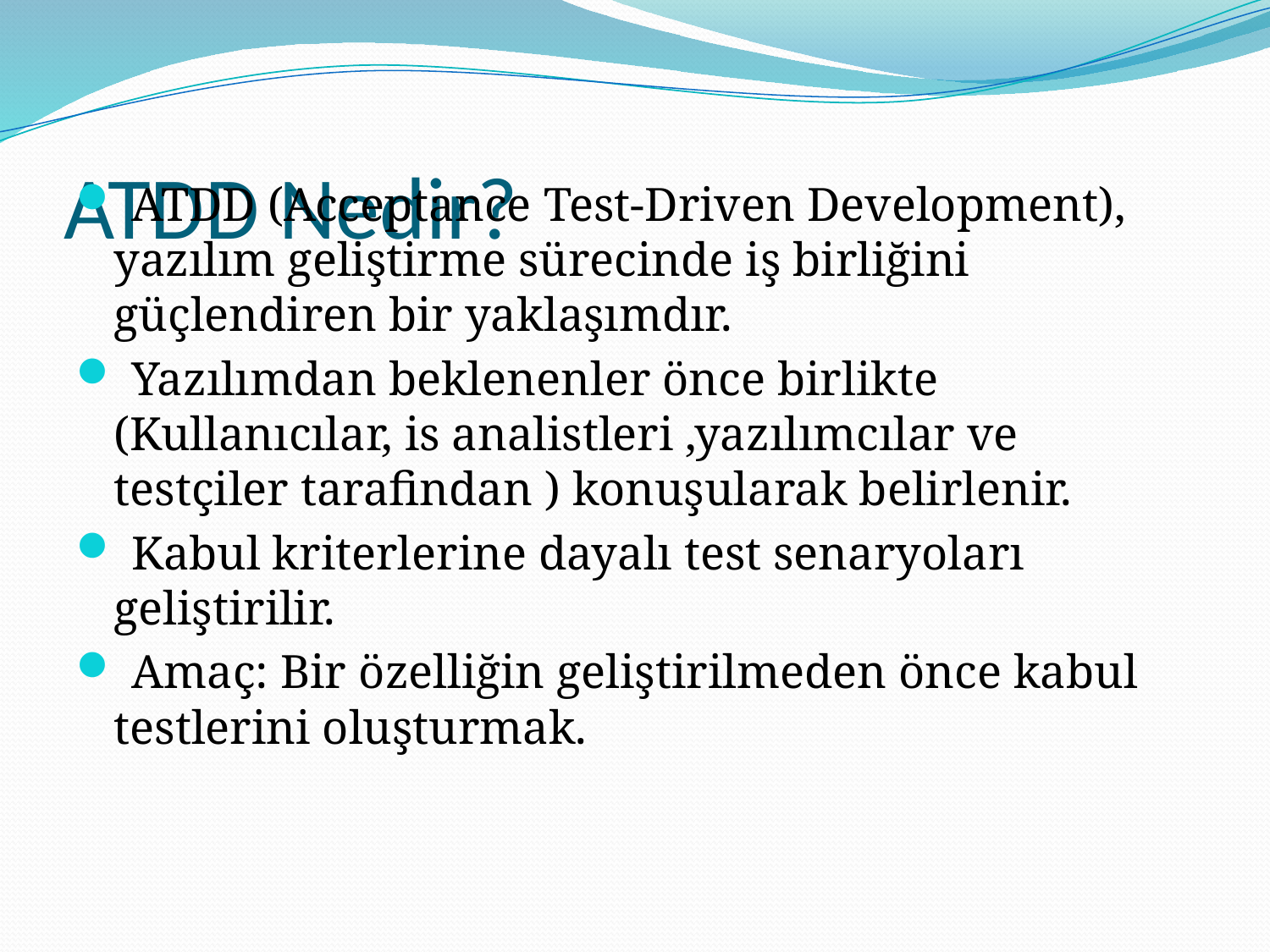

# ATDD Nedir?
 ATDD (Acceptance Test-Driven Development), yazılım geliştirme sürecinde iş birliğini güçlendiren bir yaklaşımdır.
 Yazılımdan beklenenler önce birlikte (Kullanıcılar, is analistleri ,yazılımcılar ve testçiler tarafindan ) konuşularak belirlenir.
 Kabul kriterlerine dayalı test senaryoları geliştirilir.
 Amaç: Bir özelliğin geliştirilmeden önce kabul testlerini oluşturmak.